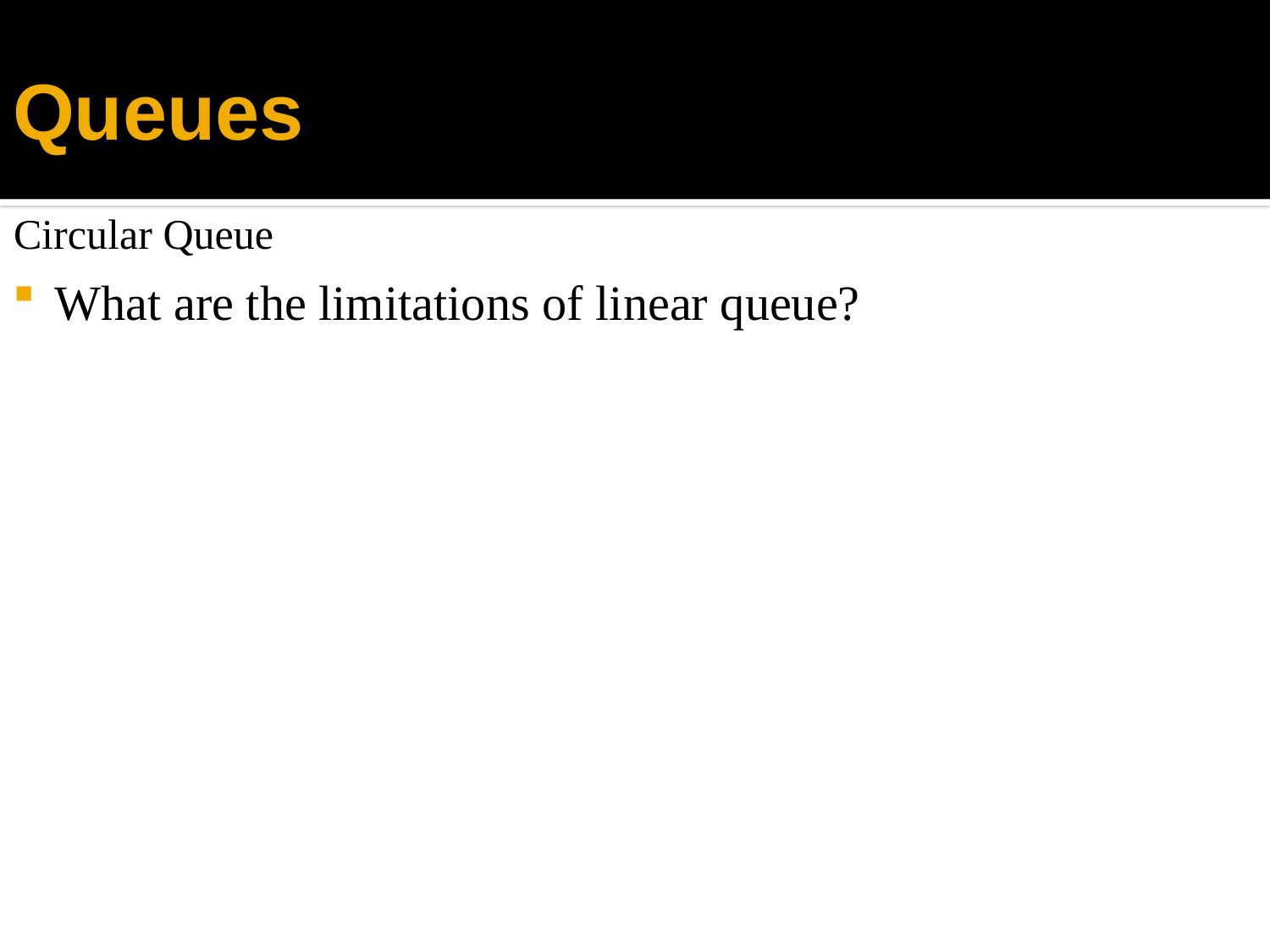

# Queues
Circular Queue
 What are the limitations of linear queue?